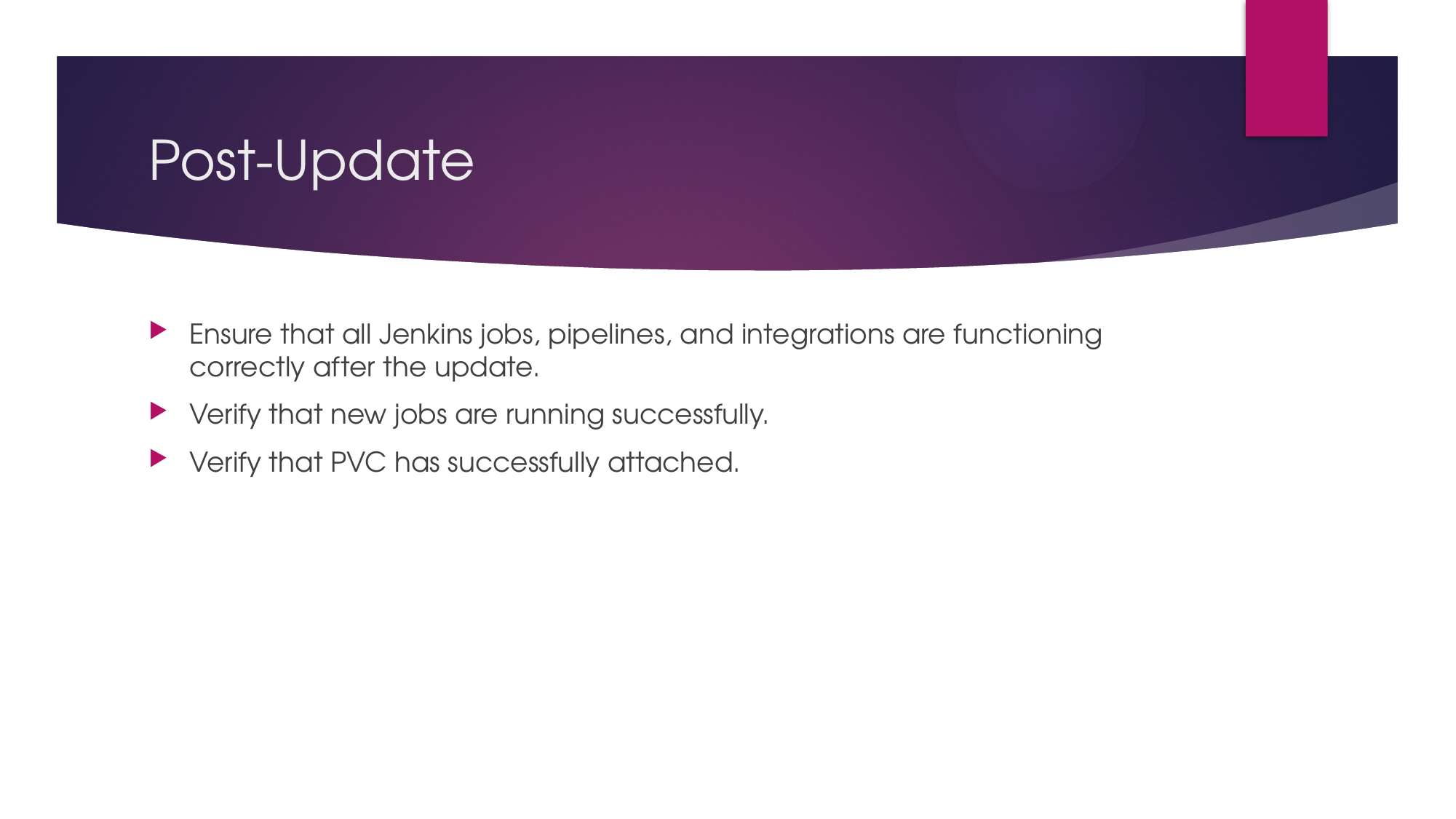

# Post-Update
Ensure that all Jenkins jobs, pipelines, and integrations are functioning correctly after the update.
Verify that new jobs are running successfully.
Verify that PVC has successfully attached.